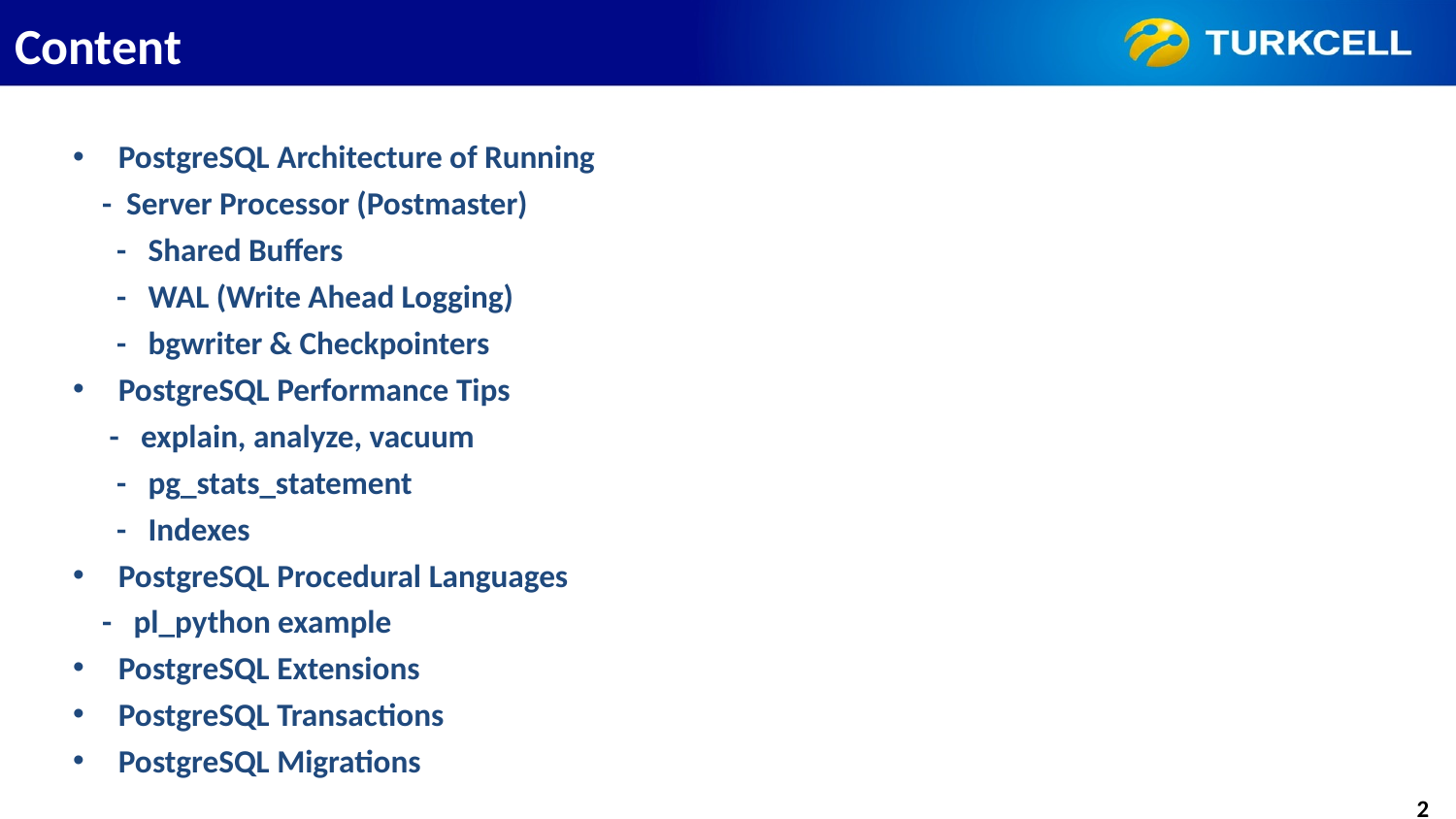

# Content
PostgreSQL Architecture of Running
    -  Server Processor (Postmaster)
      -   Shared Buffers
      -   WAL (Write Ahead Logging)
      -   bgwriter & Checkpointers
PostgreSQL Performance Tips
     -   explain, analyze, vacuum
      -   pg_stats_statement
      -   Indexes
PostgreSQL Procedural Languages
    -   pl_python example
PostgreSQL Extensions
PostgreSQL Transactions
PostgreSQL Migrations